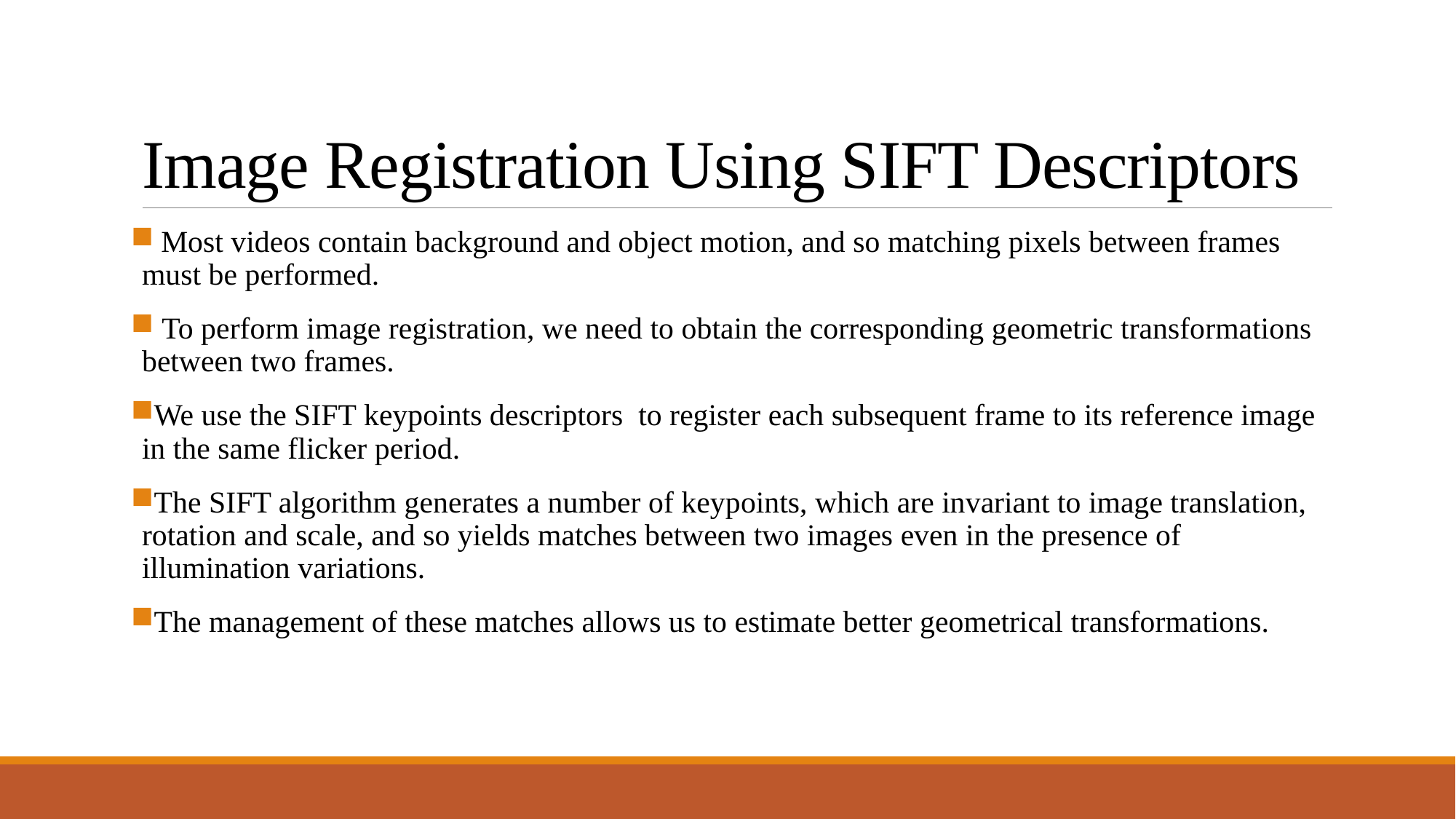

# Image Registration Using SIFT Descriptors
 Most videos contain background and object motion, and so matching pixels between frames must be performed.
 To perform image registration, we need to obtain the corresponding geometric transformations between two frames.
We use the SIFT keypoints descriptors  to register each subsequent frame to its reference image in the same flicker period.
The SIFT algorithm generates a number of keypoints, which are invariant to image translation, rotation and scale, and so yields matches between two images even in the presence of illumination variations.
The management of these matches allows us to estimate better geometrical transformations.